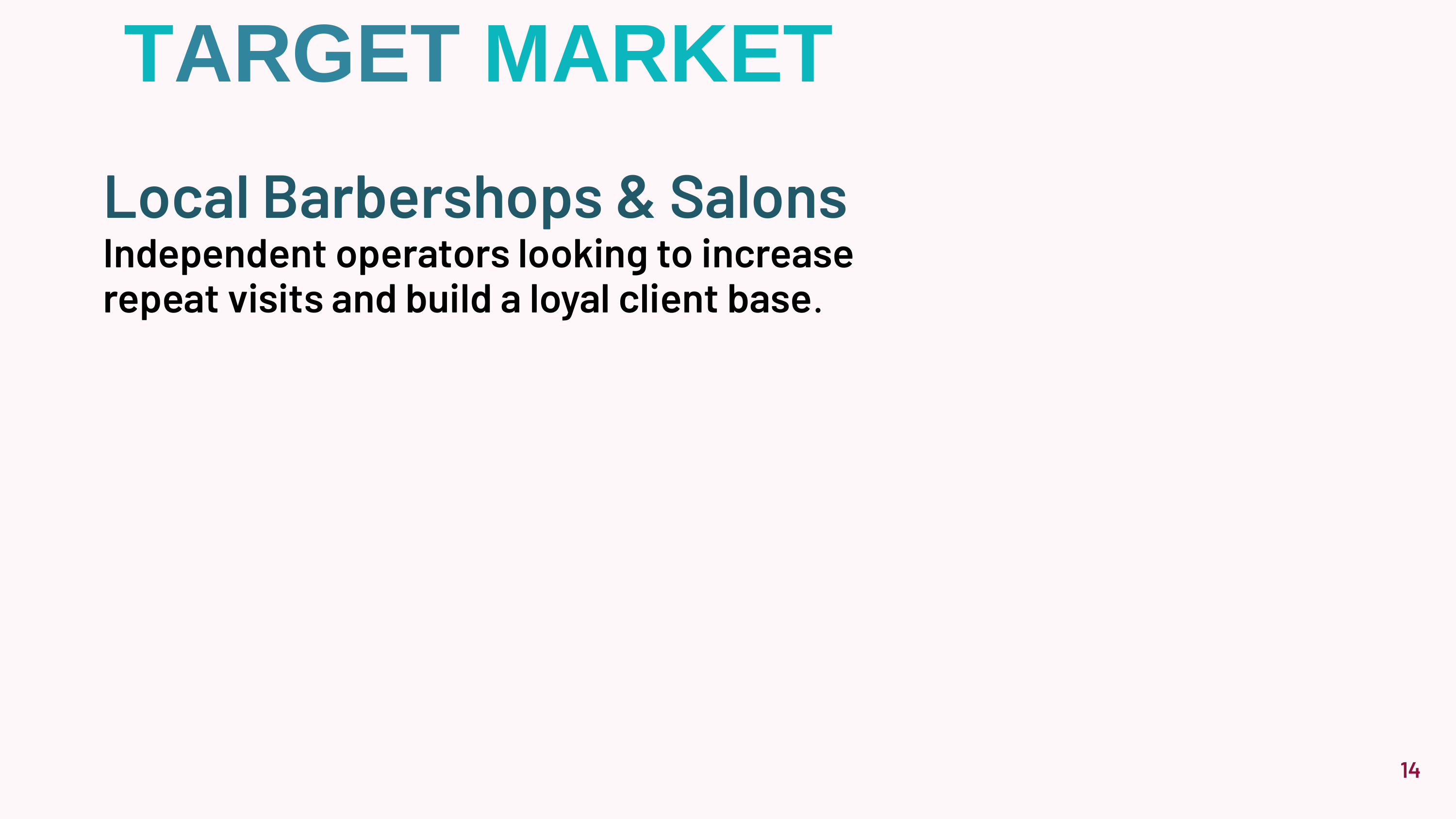

TARGET MARKET
Local Barbershops & Salons
Independent operators looking to increase repeat visits and build a loyal client base.

14